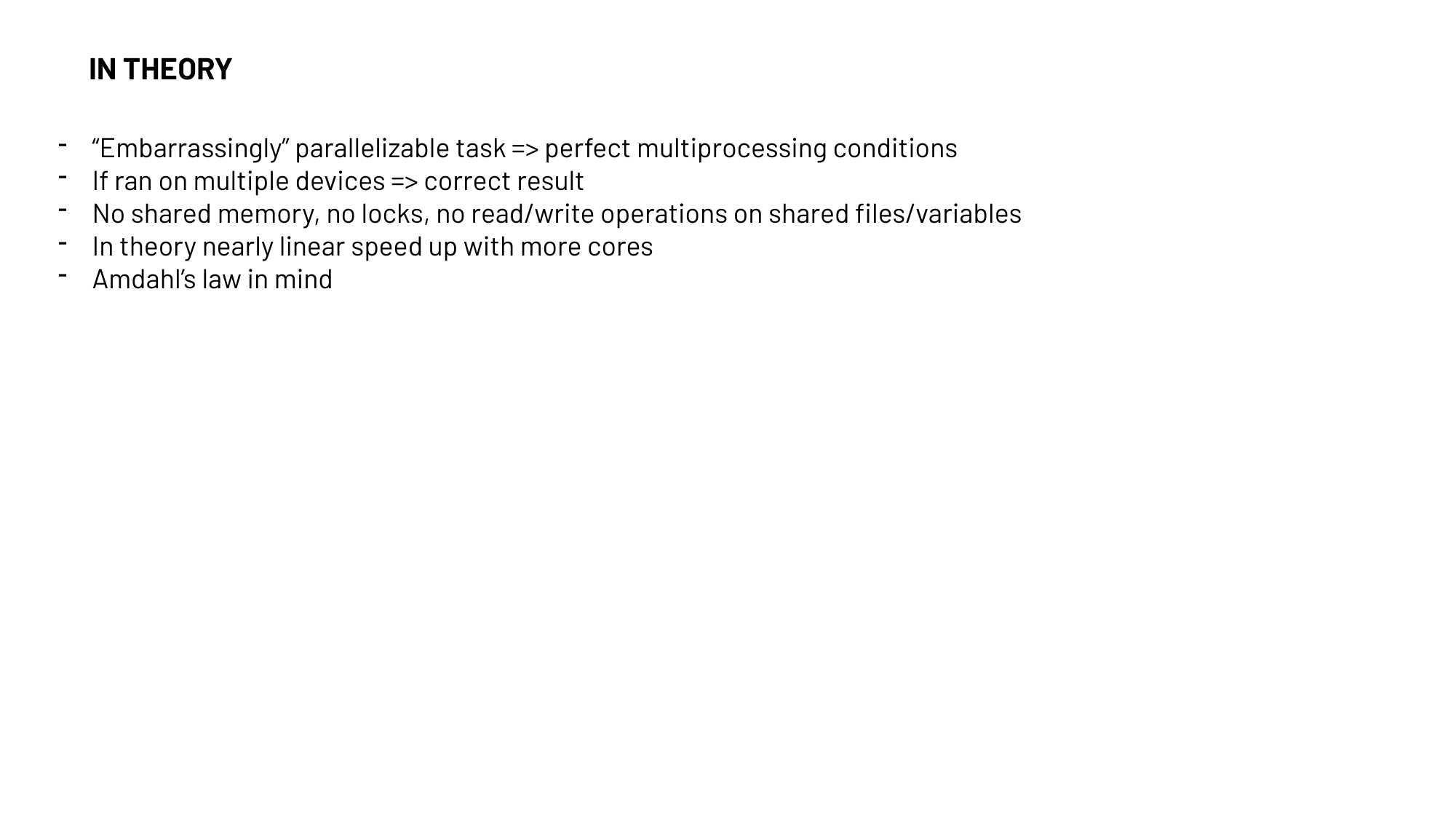

IN THEORY
“Embarrassingly” parallelizable task => perfect multiprocessing conditions
If ran on multiple devices => correct result
No shared memory, no locks, no read/write operations on shared files/variables
In theory nearly linear speed up with more cores
Amdahl’s law in mind